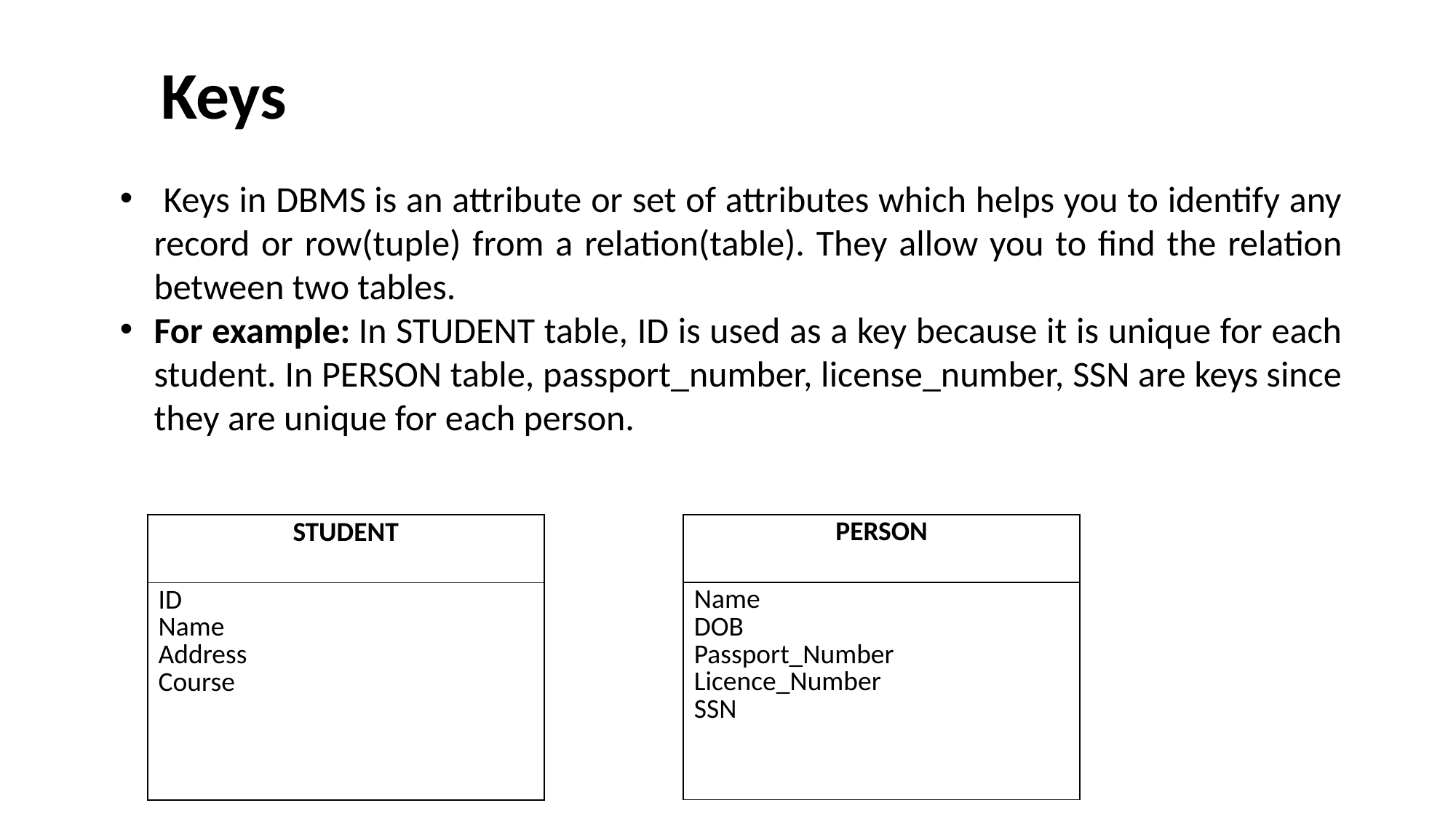

Keys

 Keys in DBMS is an attribute or set of attributes which helps you to identify any record or row(tuple) from a relation(table). They allow you to find the relation between two tables.
For example: In STUDENT table, ID is used as a key because it is unique for each student. In PERSON table, passport_number, license_number, SSN are keys since they are unique for each person.

| PERSON |
| --- |
| Name DOB Passport\_Number Licence\_Number SSN |
| STUDENT |
| --- |
| ID Name Address Course |